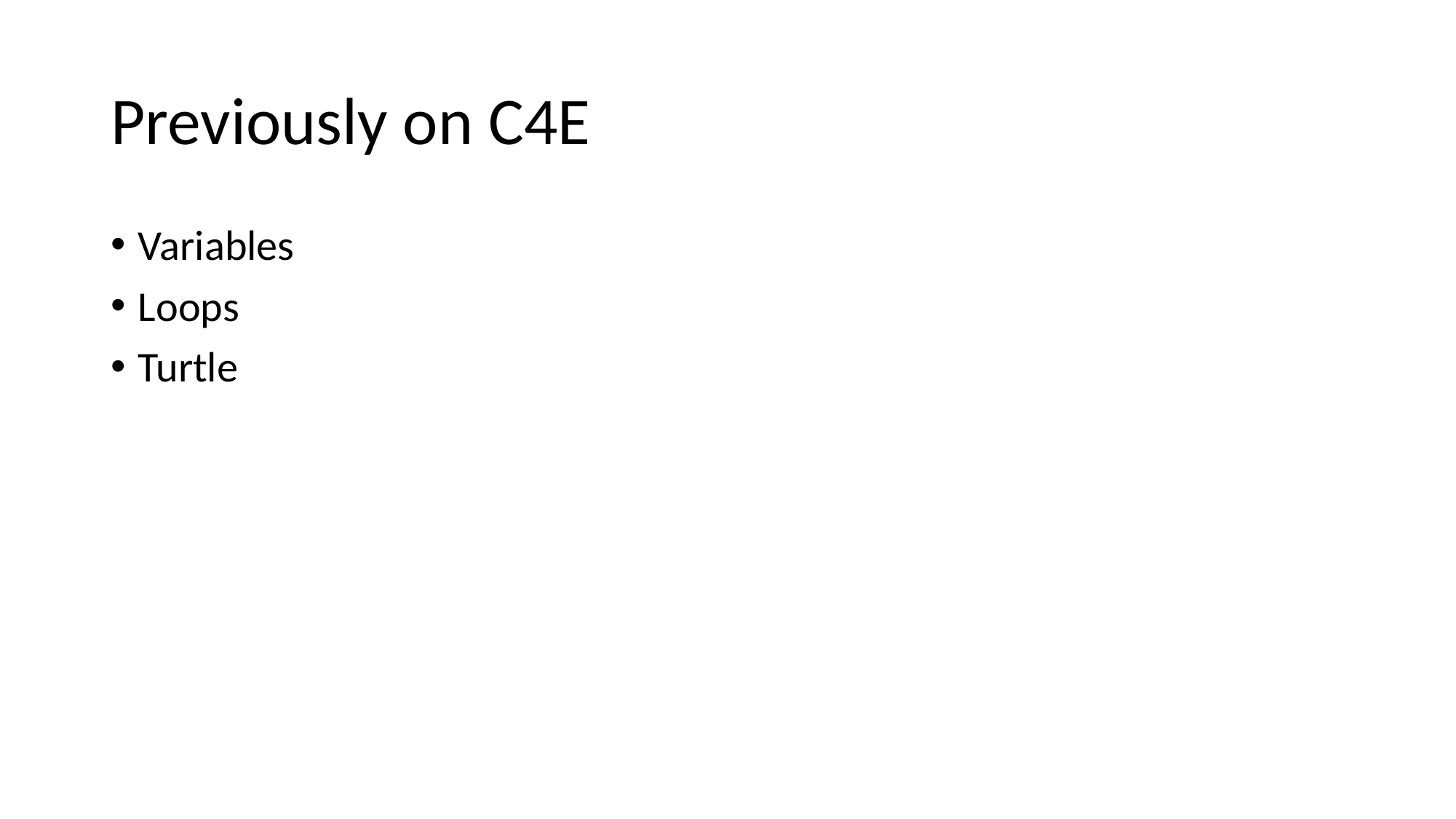

# Previously on C4E
Variables
Loops
Turtle